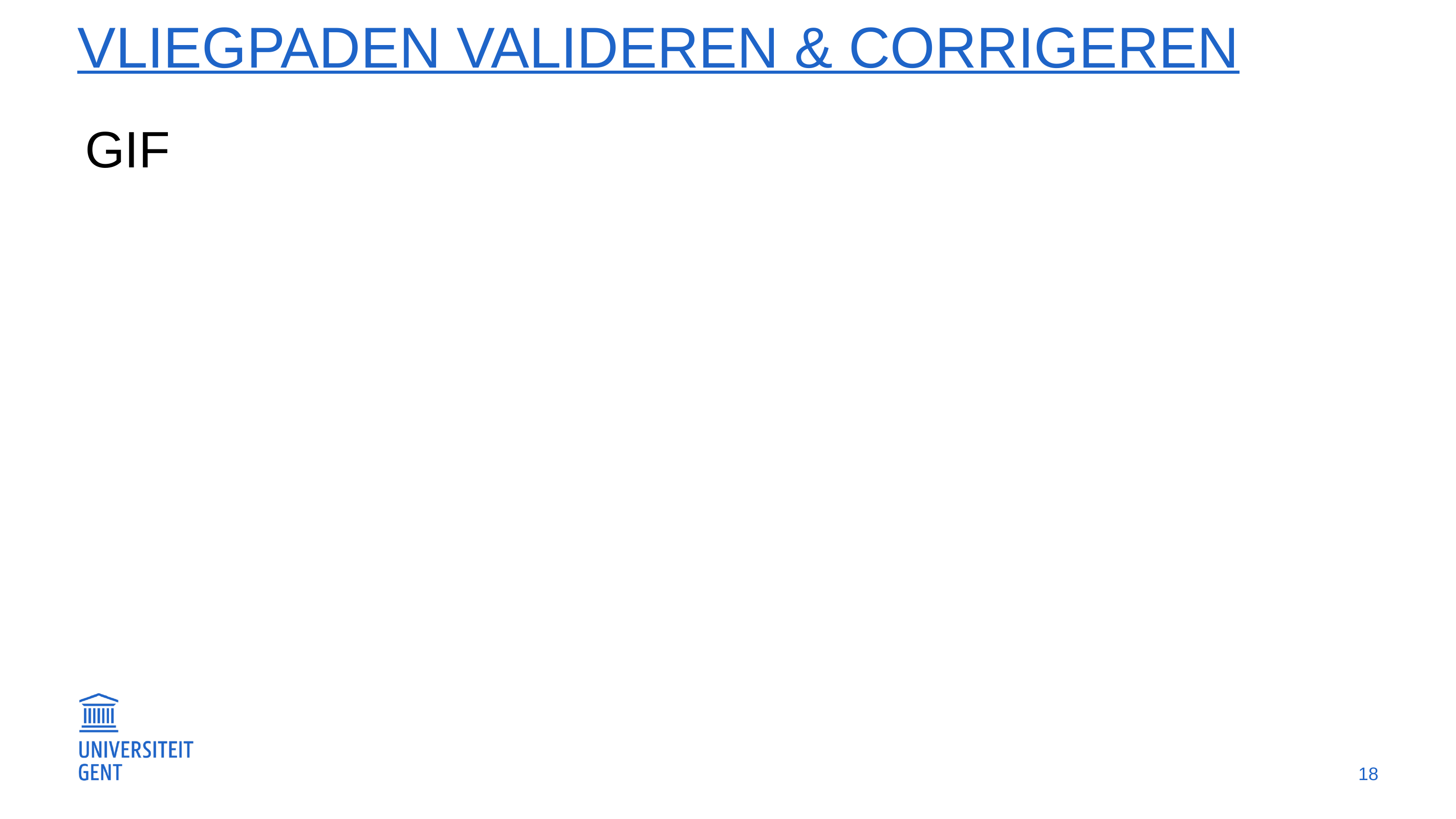

# Vliegpaden valideren & corrigeren
GIF
18